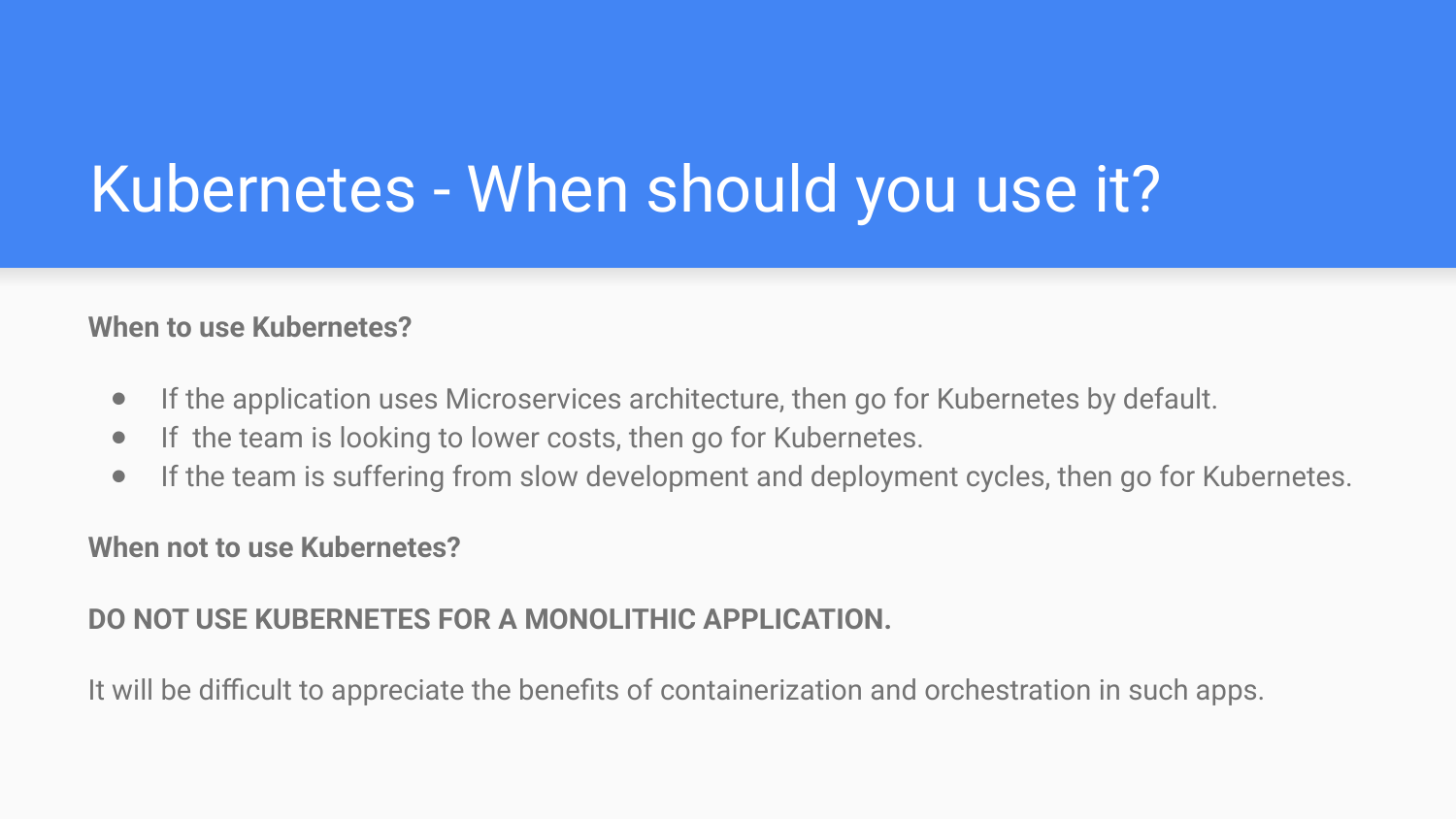

# Kubernetes - When should you use it?
When to use Kubernetes?
If the application uses Microservices architecture, then go for Kubernetes by default.
If  the team is looking to lower costs, then go for Kubernetes.
If the team is suffering from slow development and deployment cycles, then go for Kubernetes.
When not to use Kubernetes?
DO NOT USE KUBERNETES FOR A MONOLITHIC APPLICATION.
It will be difficult to appreciate the benefits of containerization and orchestration in such apps.